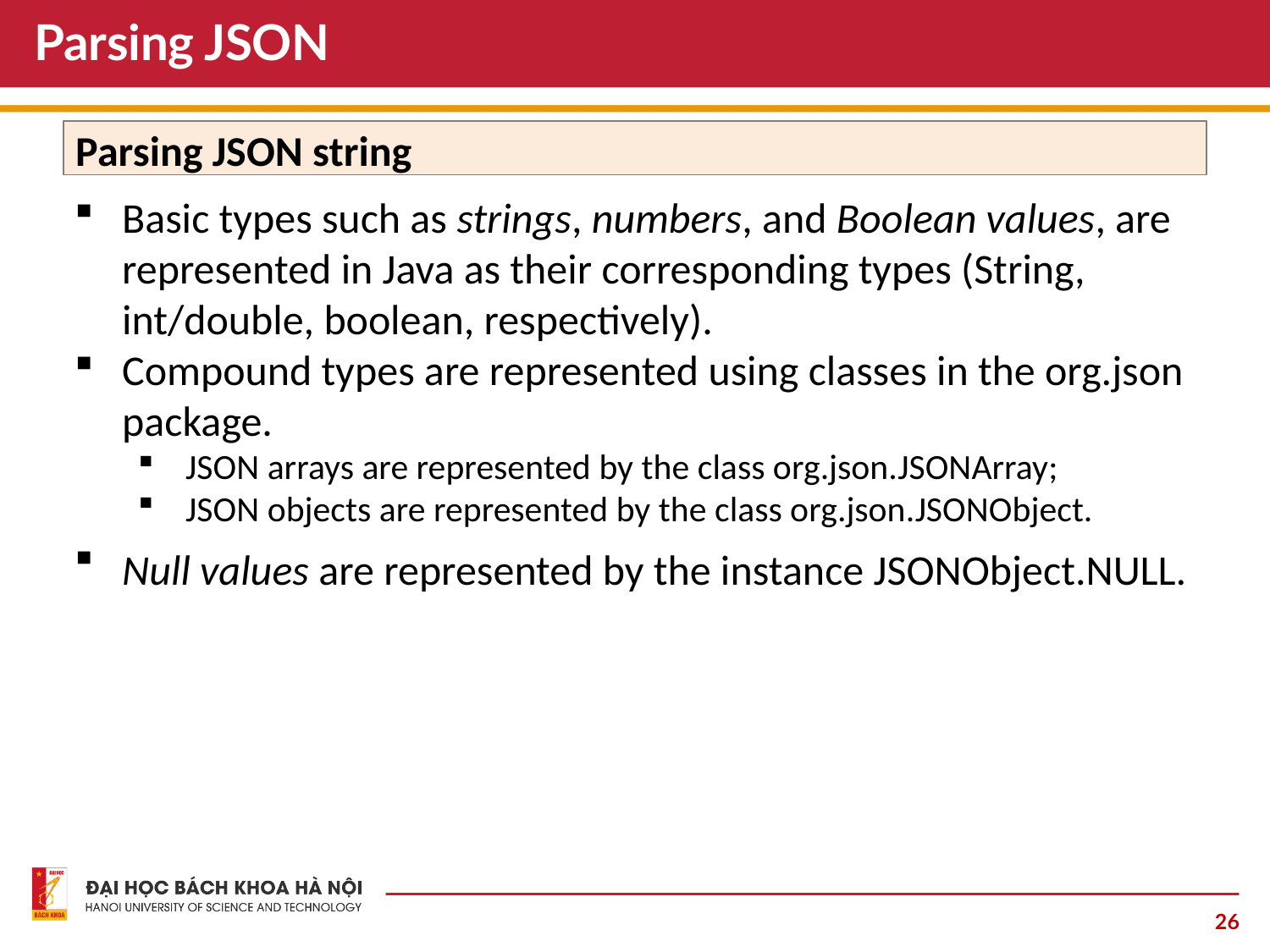

# Parsing JSON
Parsing JSON string
Basic types such as strings, numbers, and Boolean values, are represented in Java as their corresponding types (String, int/double, boolean, respectively).
Compound types are represented using classes in the org.json package.
JSON arrays are represented by the class org.json.JSONArray;
JSON objects are represented by the class org.json.JSONObject.
Null values are represented by the instance JSONObject.NULL.
26